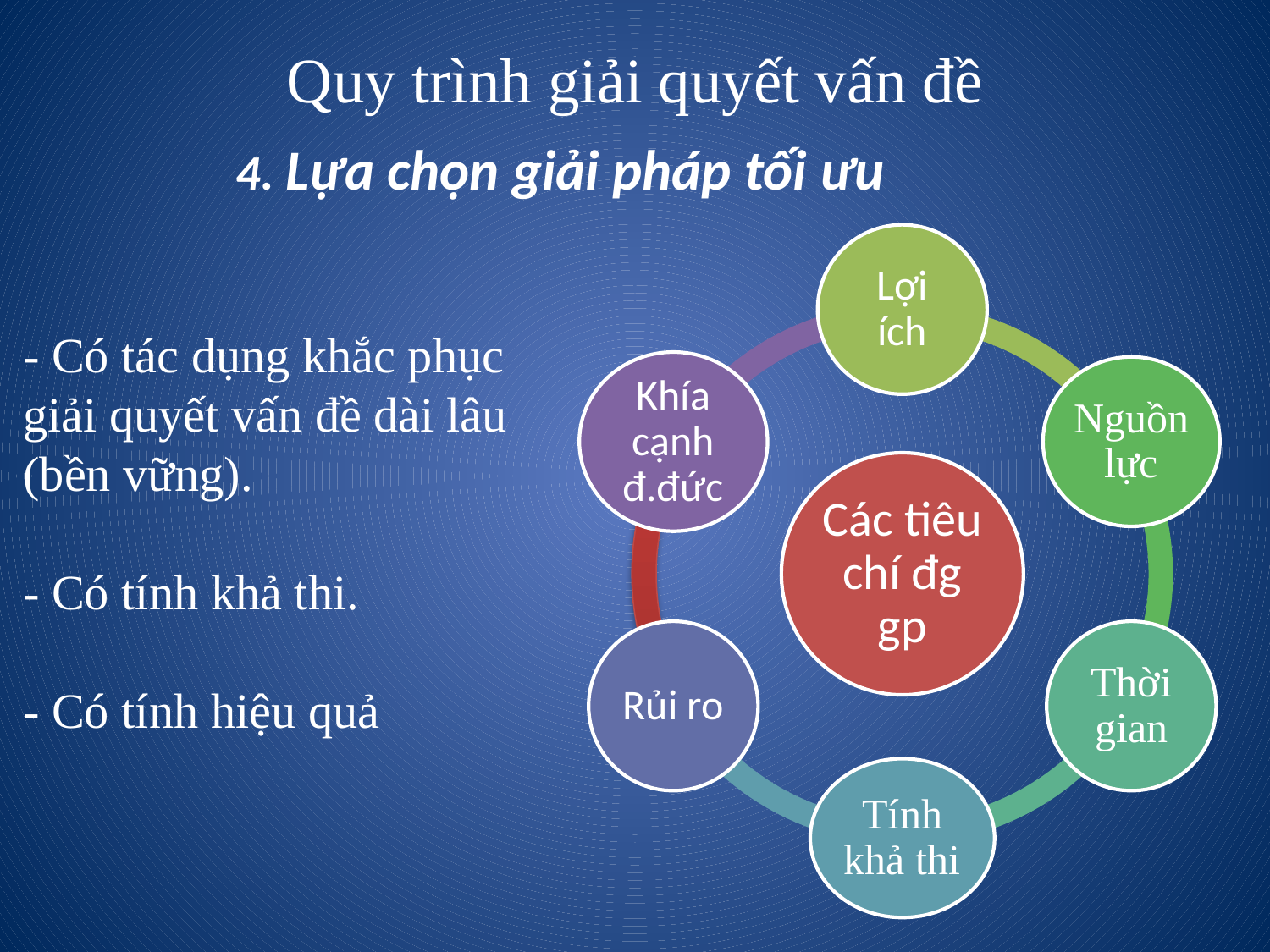

# Quy trình giải quyết vấn đề
4. Lựa chọn giải pháp tối ưu

Các tiêu chí đg gp
Lợi ích
Nguồn lực
Thời gian
Tính khả thi
Rủi ro
Khía cạnh đ.đức
- Có tác dụng khắc phục giải quyết vấn đề dài lâu (bền vững).

- Có tính khả thi.

- Có tính hiệu quả